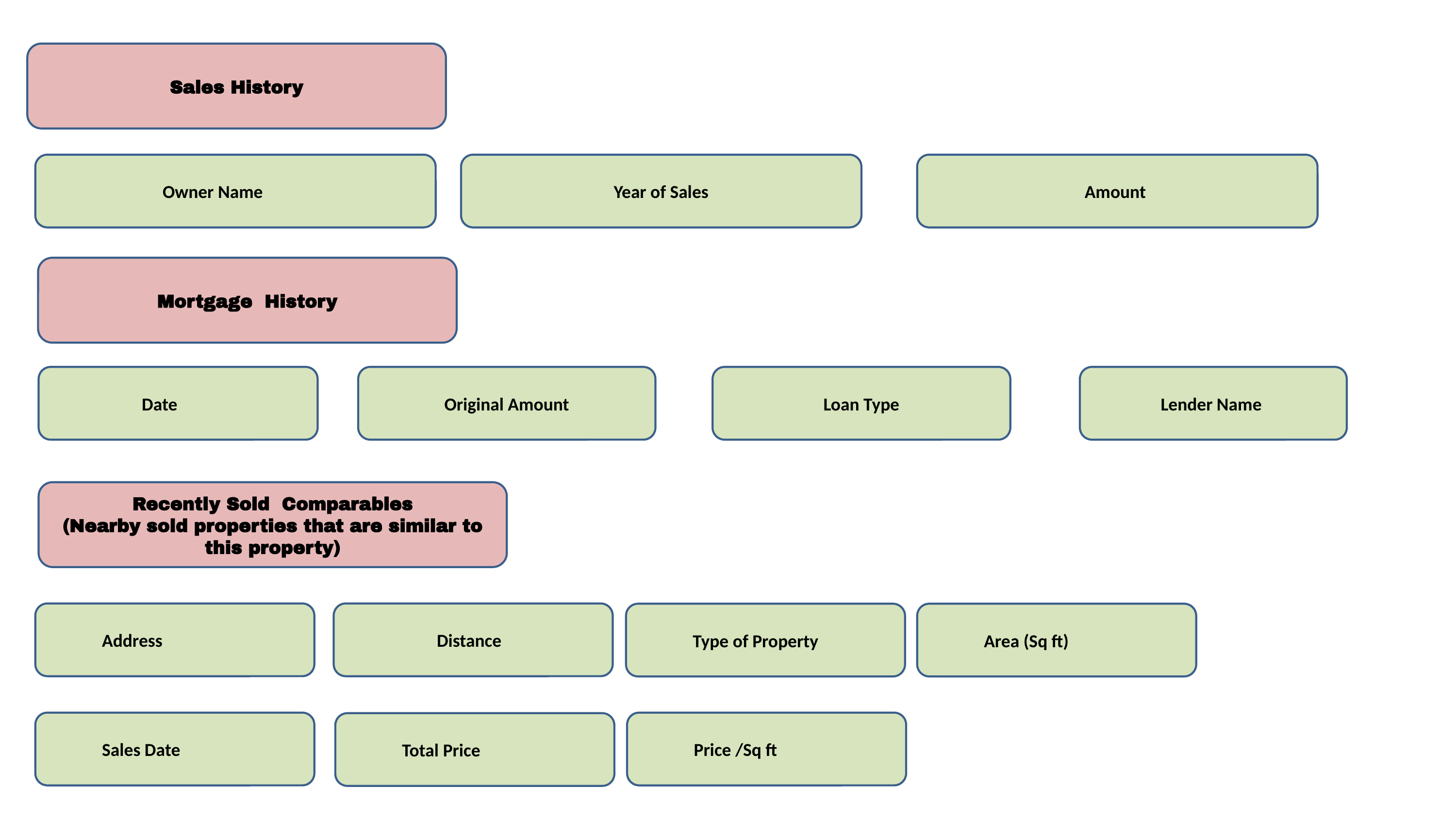

Sales History
Owner Name
Year of Sales
Amount
Mortgage  History
Date
Original Amount
Loan Type
Lender Name
Recently Sold  Comparables
(Nearby sold properties that are similar to this property)
Address
Distance
Type of Property
Area (Sq ft)
Sales Date
Price /Sq ft
Total Price